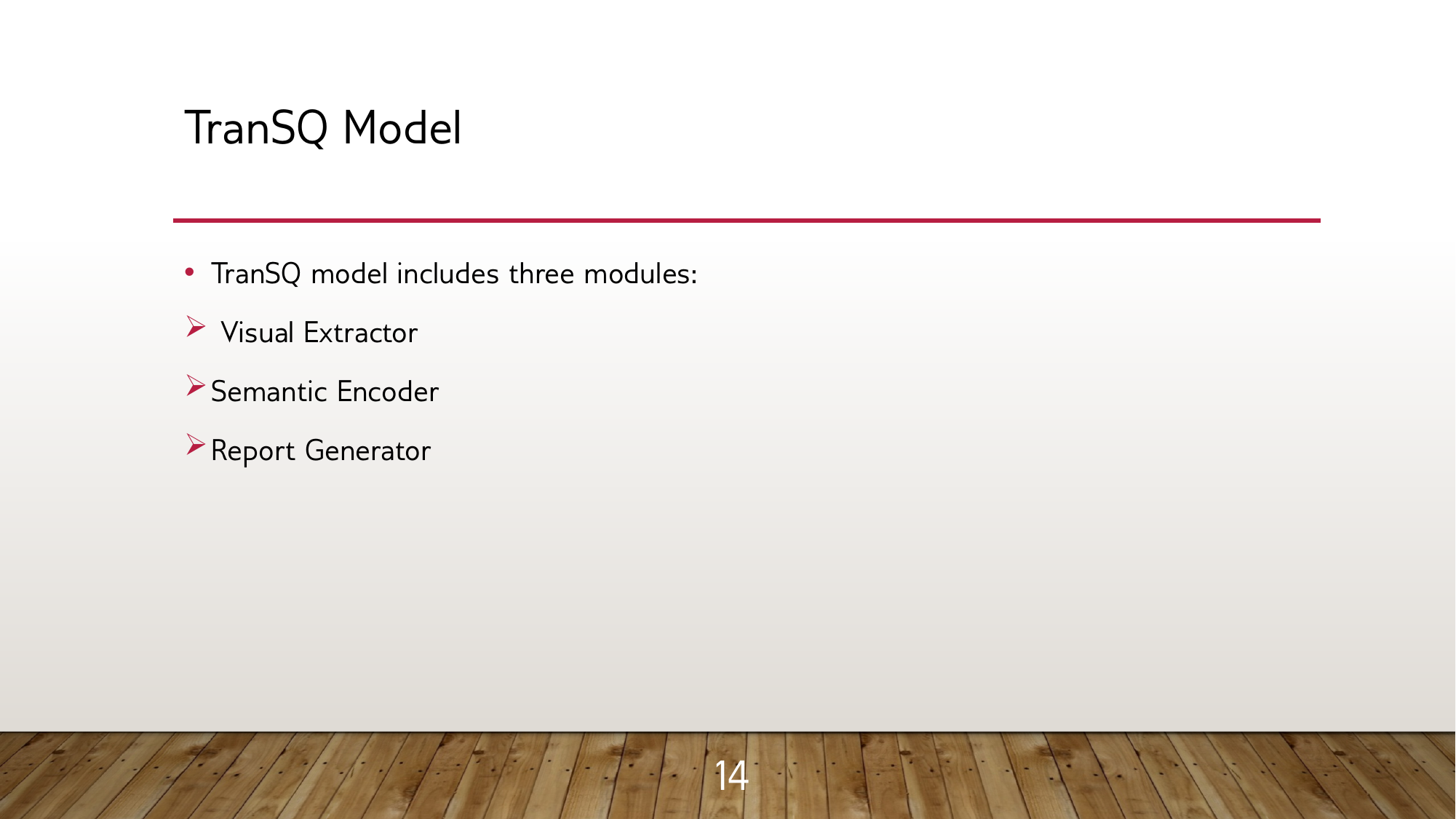

# TranSQ Model
TranSQ model includes three modules:
 Visual Extractor
Semantic Encoder
Report Generator
14